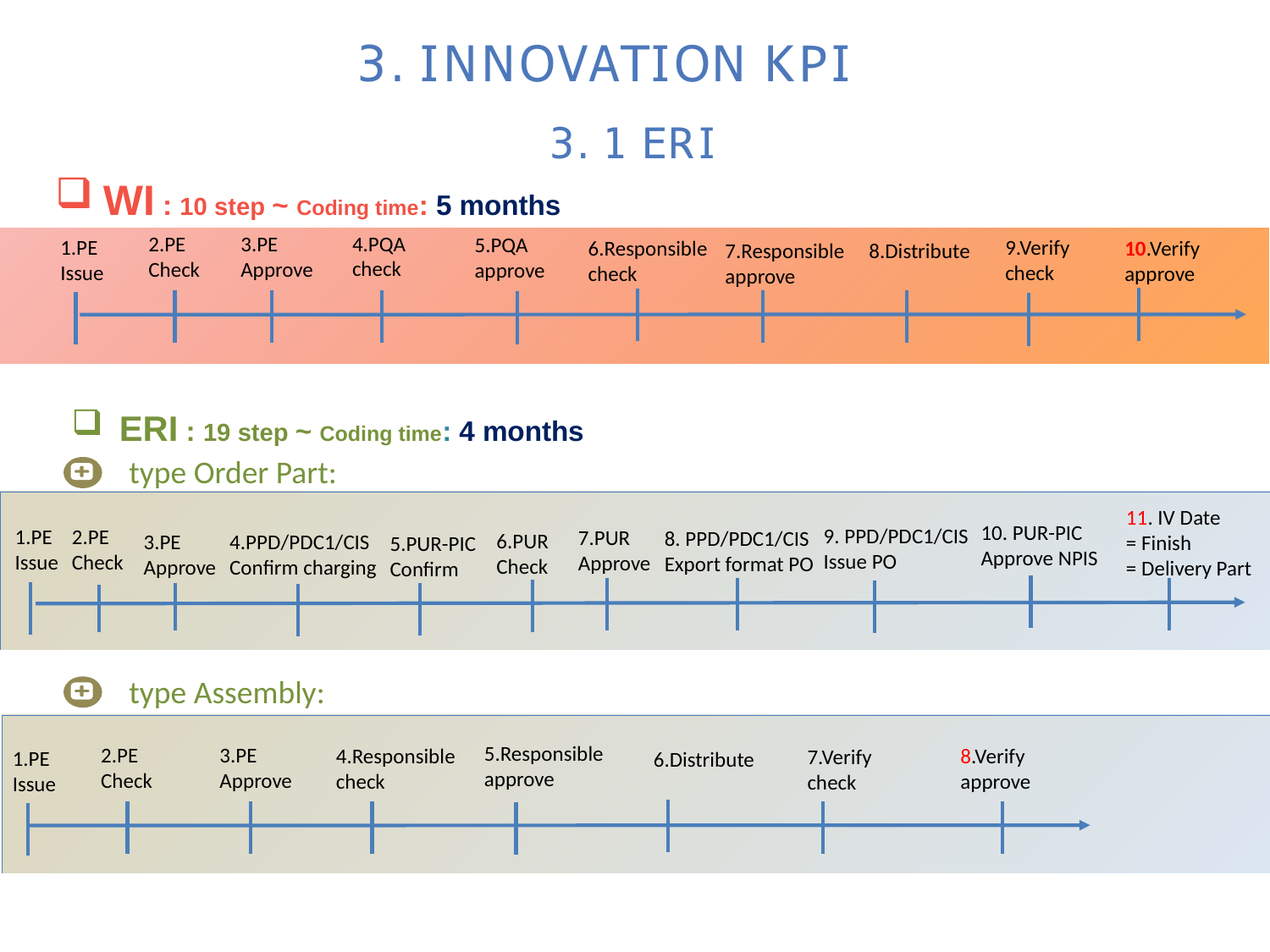

3. Innovation KPI
3. 1 ERI
WI : 10 step ~ Coding time: 5 months
4.PQA
check
2.PE
Check
3.PE
Approve
5.PQA
approve
9.Verify
check
1.PE
Issue
6.Responsible check
10.Verify
approve
8.Distribute
7.Responsible
approve

ERI : 19 step ~ Coding time: 4 months
type Order Part:

11. IV Date
= Finish
= Delivery Part
10. PUR-PIC
Approve NPIS
9. PPD/PDC1/CIS
Issue PO
2.PE
Check
7.PUR
Approve
8. PPD/PDC1/CIS
Export format PO
6.PUR
Check
4.PPD/PDC1/CIS
Confirm charging
3.PE
Approve
5.PUR-PIC
Confirm
1.PE
Issue
type Assembly:

5.Responsible
approve
2.PE
Check
3.PE
Approve
4.Responsible check
8.Verify
approve
7.Verify
check
1.PE
Issue
6.Distribute